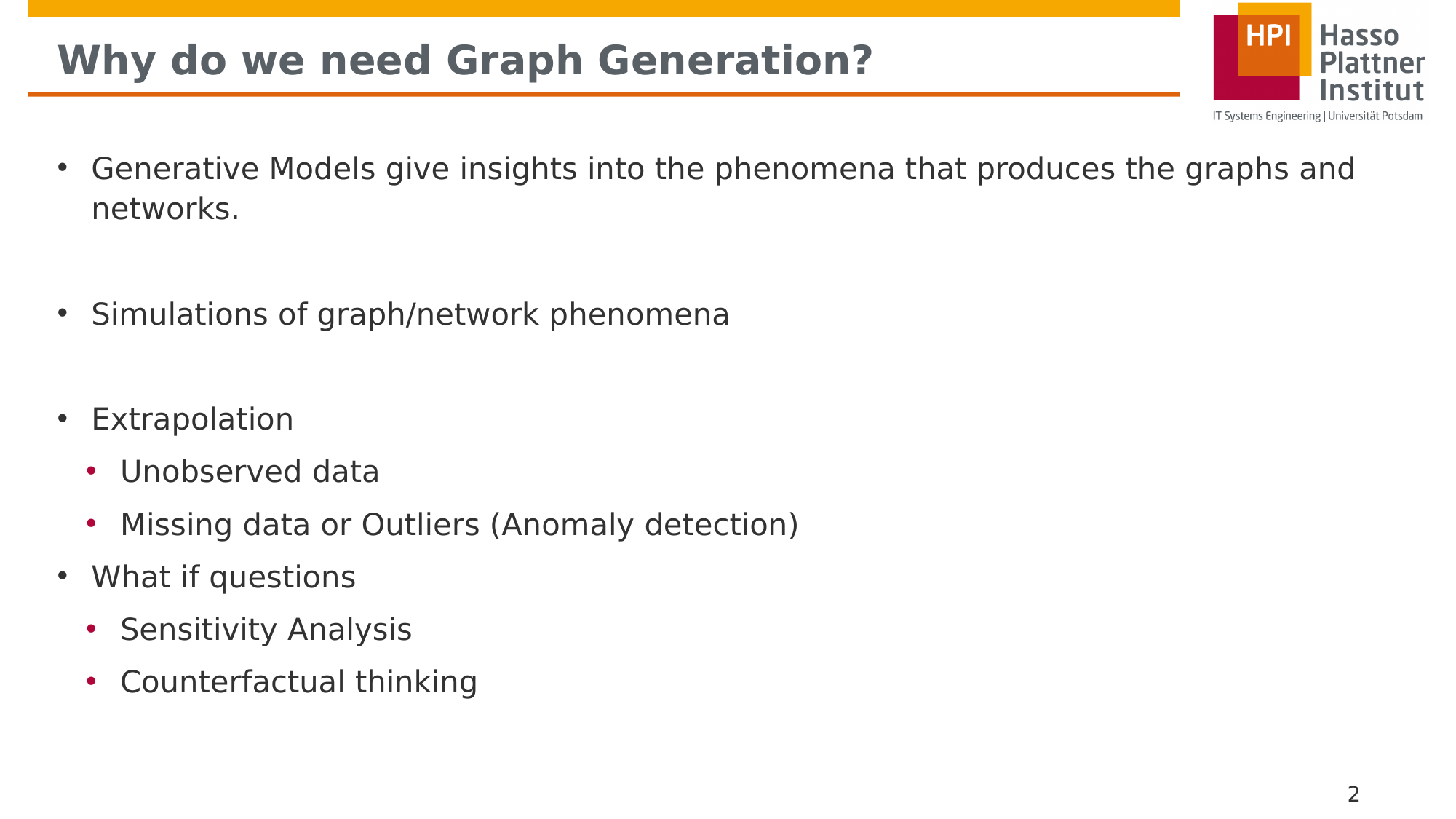

# Why do we need Graph Generation?
Generative Models give insights into the phenomena that produces the graphs and networks.

Simulations of graph/network phenomena

Extrapolation
Unobserved data
Missing data or Outliers (Anomaly detection)
What if questions
Sensitivity Analysis
Counterfactual thinking

2